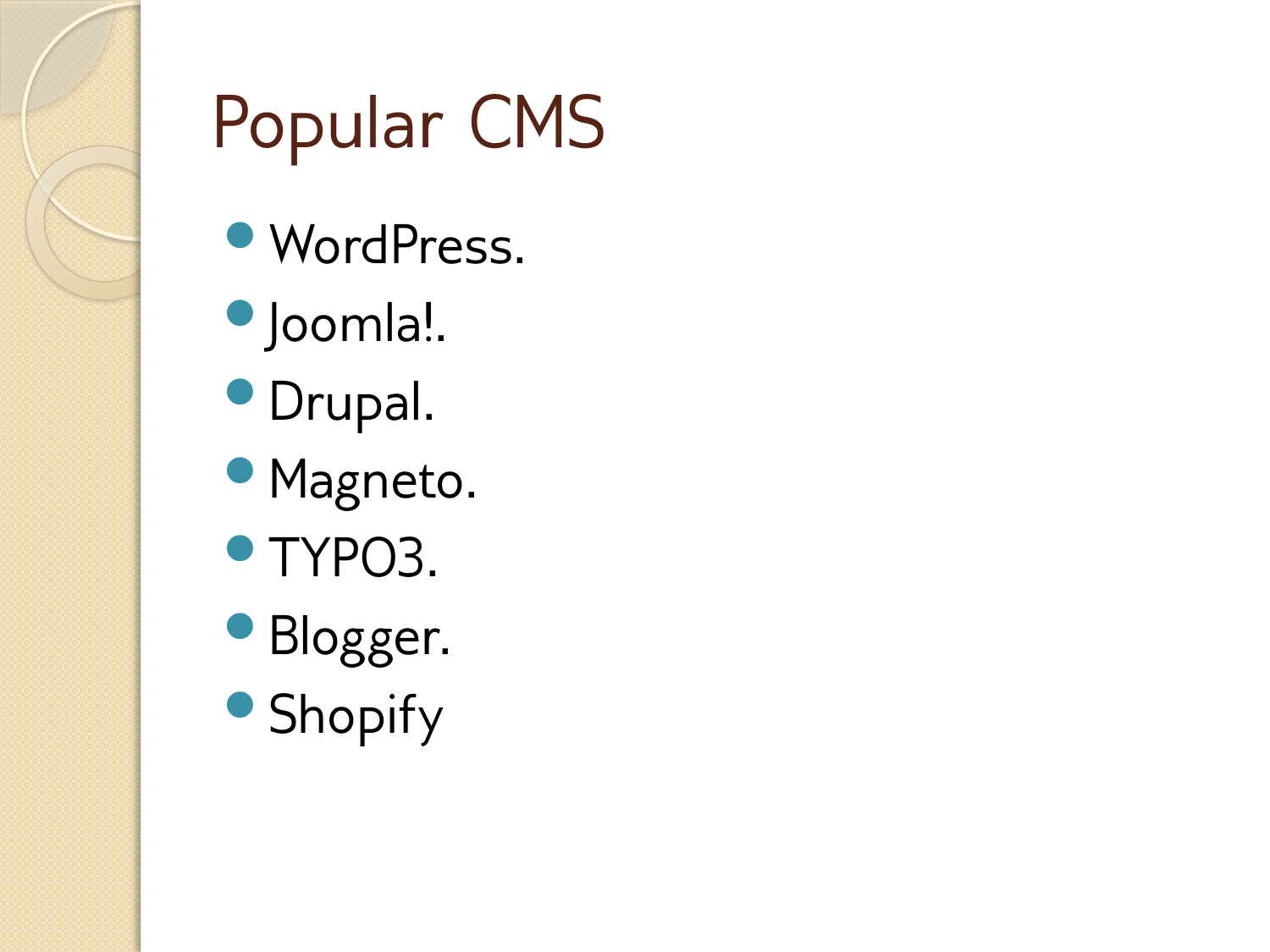

# Popular CMS
WordPress.
Joomla!.
Drupal.
Magneto.
TYPO3.
Blogger.
Shopify